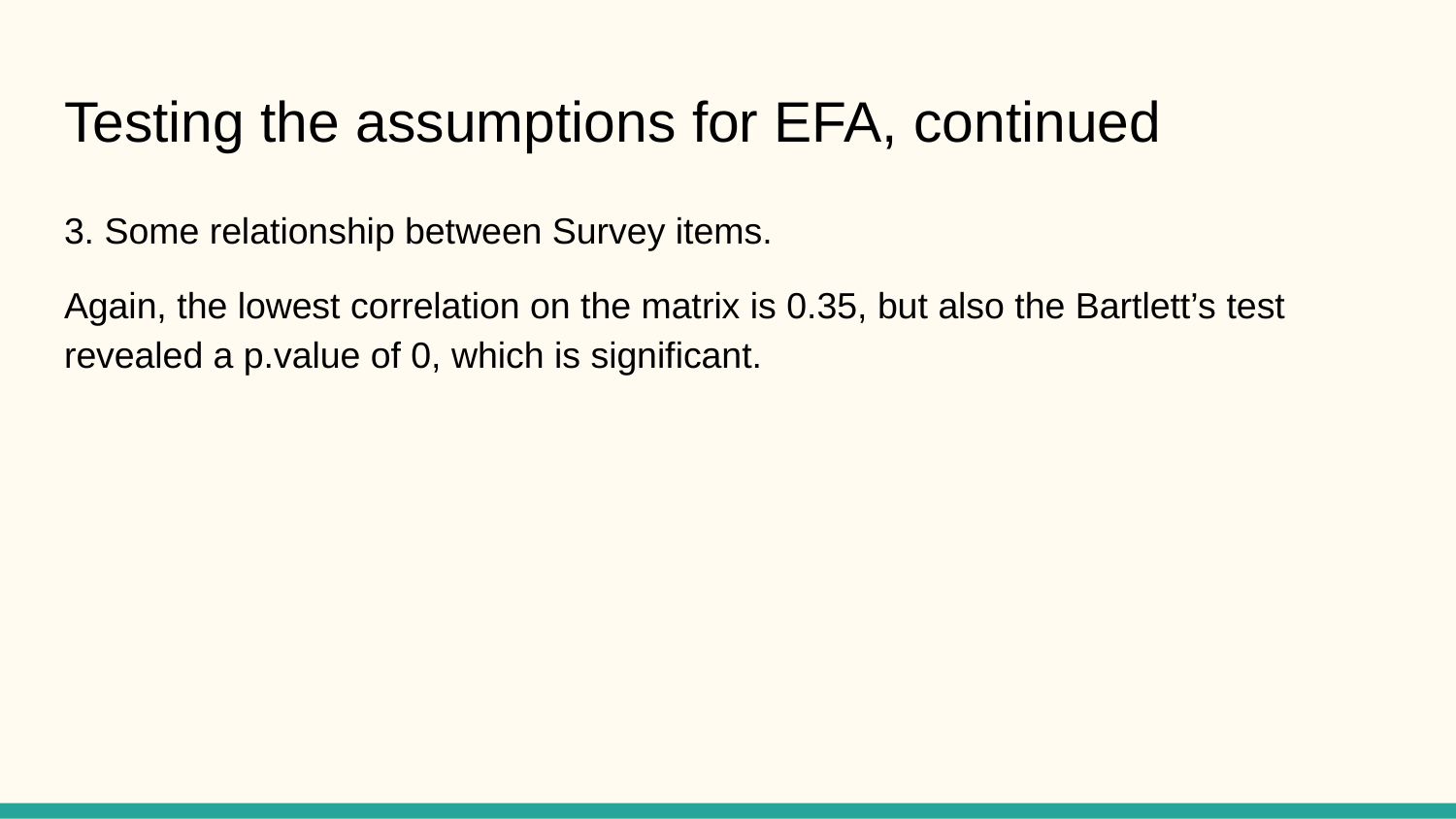

# Testing the assumptions for EFA, continued
3. Some relationship between Survey items.
Again, the lowest correlation on the matrix is 0.35, but also the Bartlett’s test revealed a p.value of 0, which is significant.